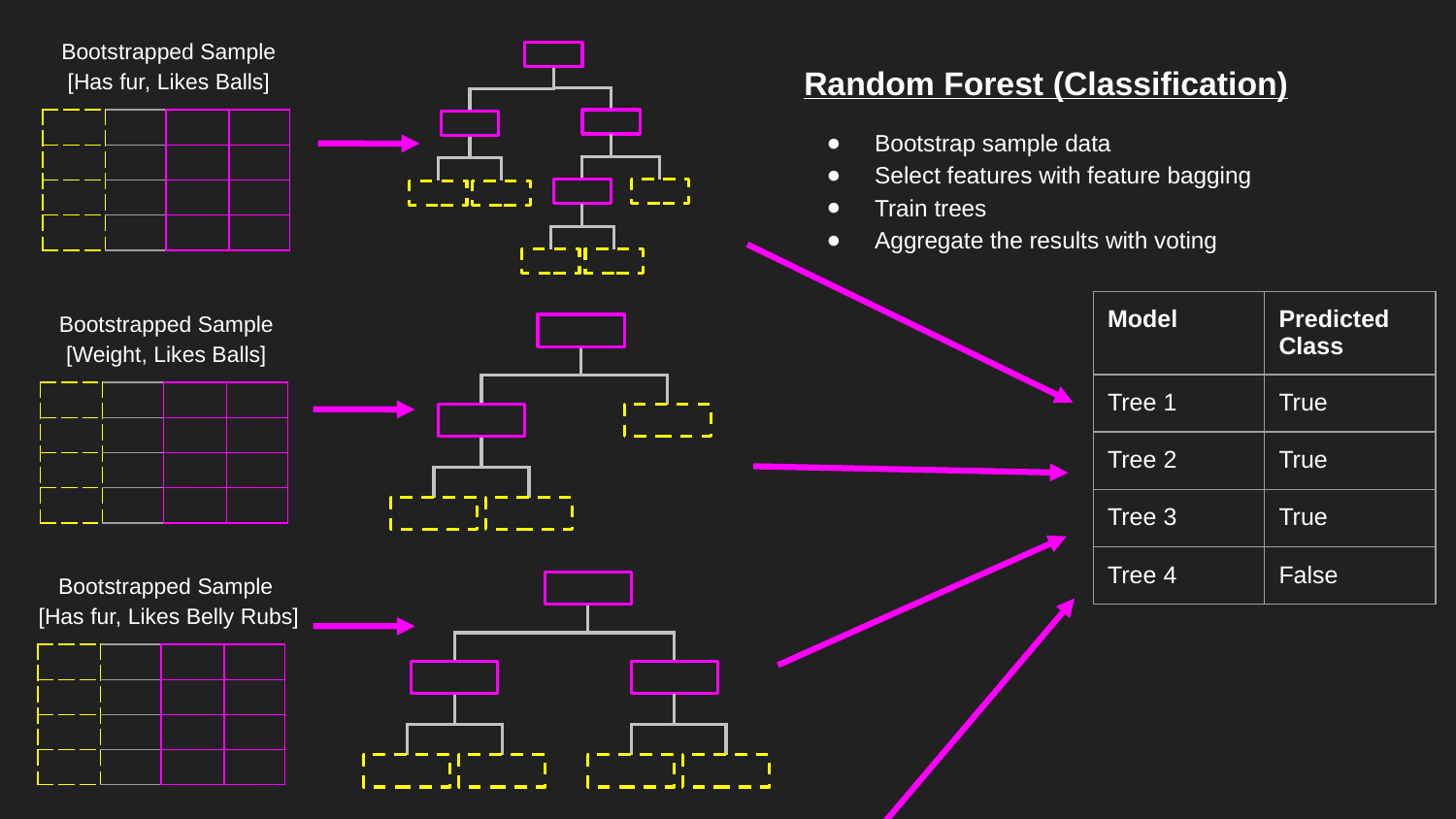

Bootstrapped Sample [Has fur, Likes Balls]

Random Forest (Classification)
Bootstrap sample data
Select features with feature bagging
Train trees
Aggregate the results with voting

|  |  |  |  |
| --- | --- | --- | --- |
|  |  |  |  |
|  |  |  |  |
|  |  |  |  |

Bootstrapped Sample [Weight, Likes Balls]
| Model | Predicted Class |
| --- | --- |
| Tree 1 | True |
| Tree 2 | True |
| Tree 3 | True |
| Tree 4 | False |

|  |  |  |  |
| --- | --- | --- | --- |
|  |  |  |  |
|  |  |  |  |
|  |  |  |  |

Bootstrapped Sample  [Has fur, Likes Belly Rubs]

|  |  |  |  |
| --- | --- | --- | --- |
|  |  |  |  |
|  |  |  |  |
|  |  |  |  |